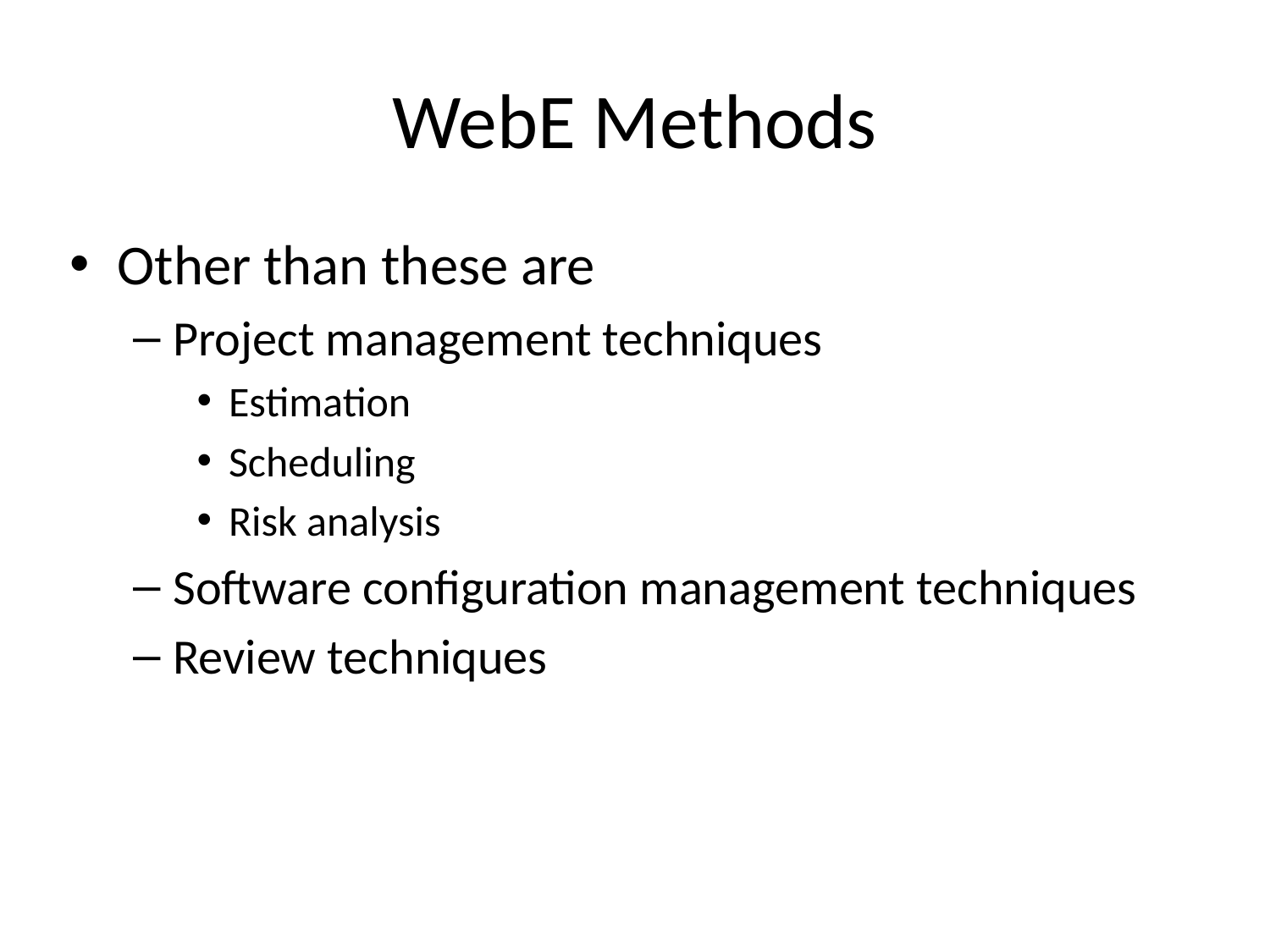

# WebE Methods
Other than these are
Project management techniques
Estimation
Scheduling
Risk analysis
Software configuration management techniques
Review techniques
34